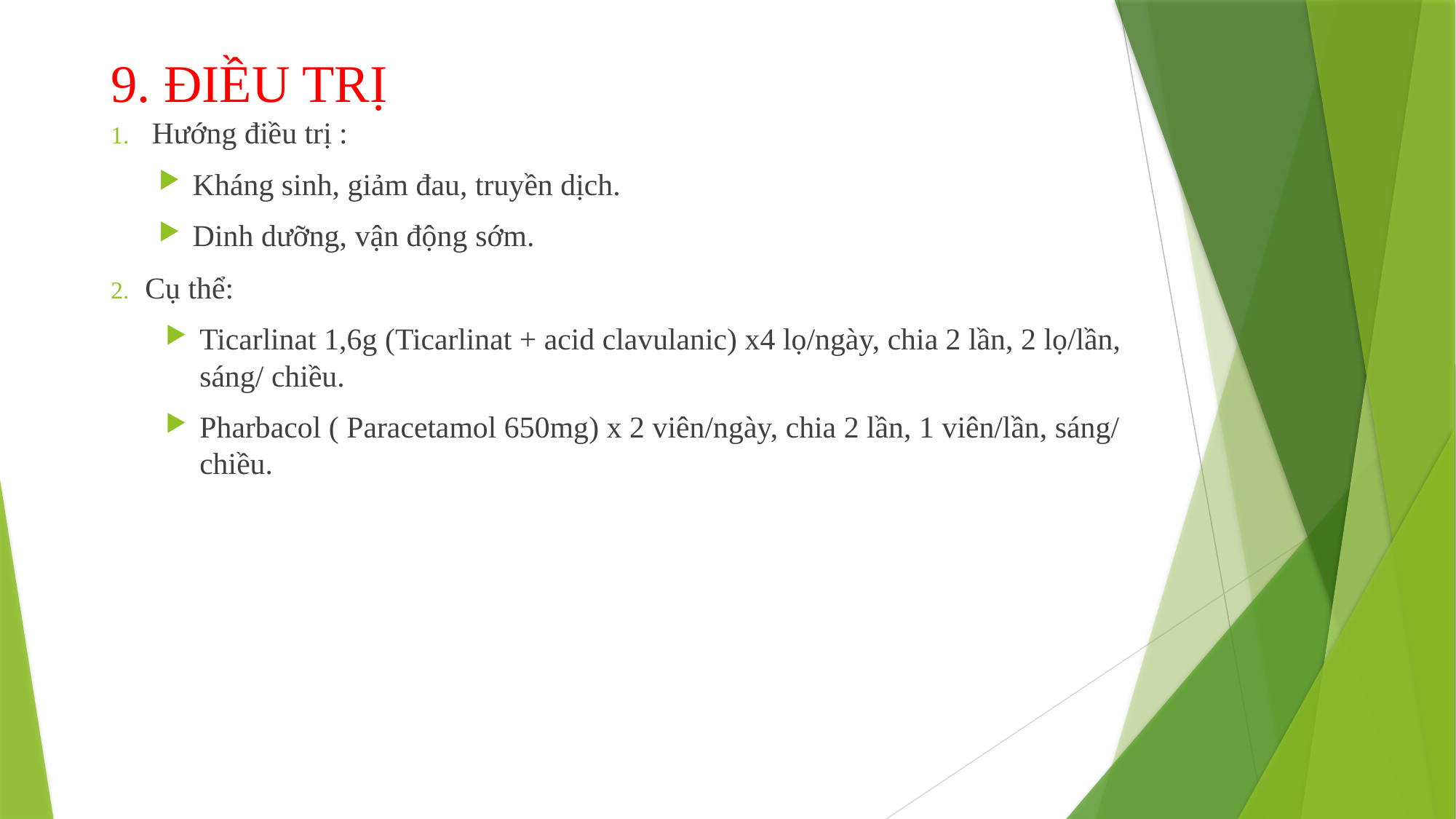

# 9. ĐIỀU TRỊ
Hướng điều trị :
Kháng sinh, giảm đau, truyền dịch.
Dinh dưỡng, vận động sớm.
Cụ thể:
Ticarlinat 1,6g (Ticarlinat + acid clavulanic) x4 lọ/ngày, chia 2 lần, 2 lọ/lần, sáng/ chiều.
Pharbacol ( Paracetamol 650mg) x 2 viên/ngày, chia 2 lần, 1 viên/lần, sáng/ chiều.